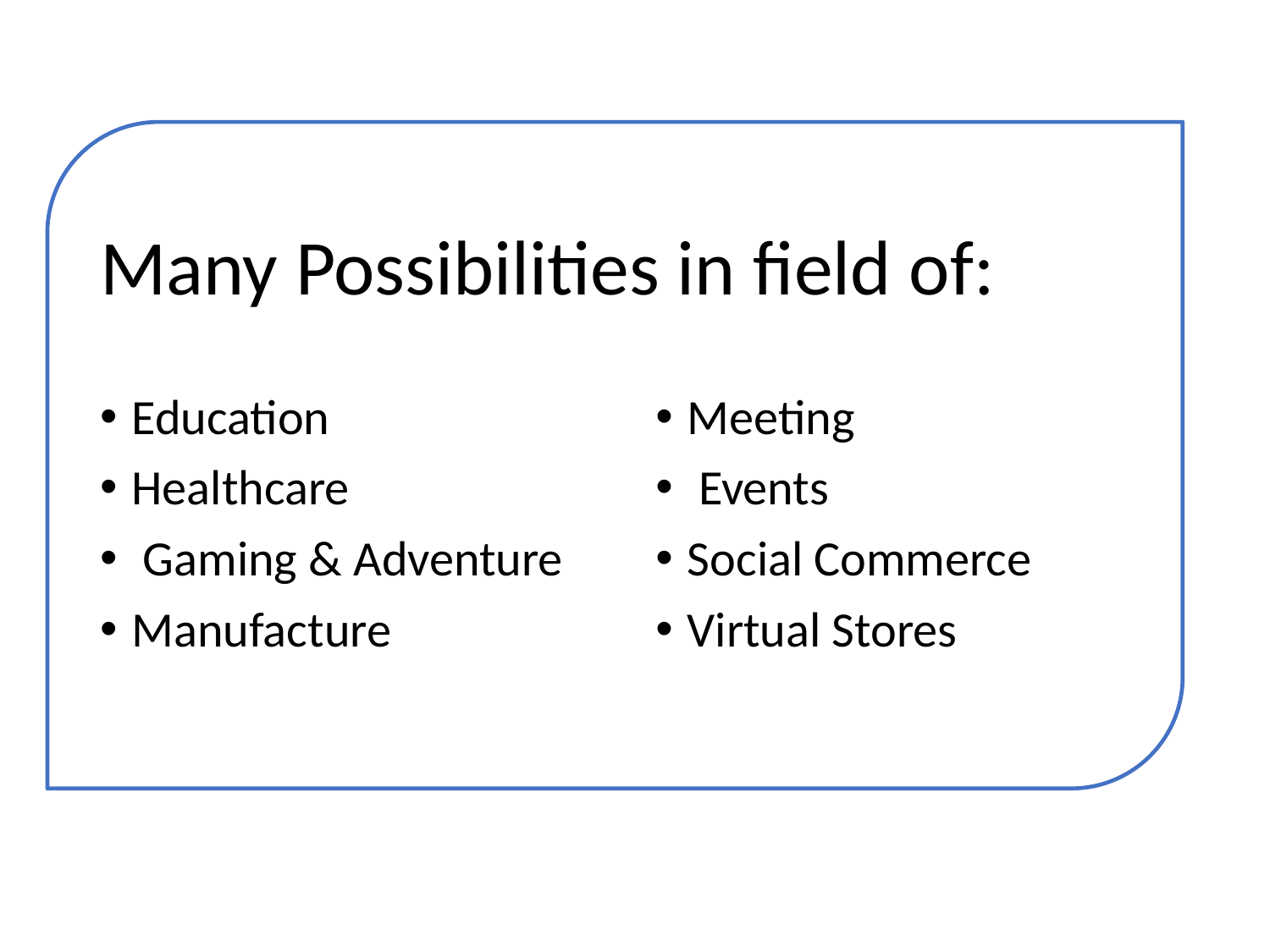

# Many Possibilities in field of:
Education
Healthcare
 Gaming & Adventure
Manufacture
Meeting
 Events
Social Commerce
Virtual Stores